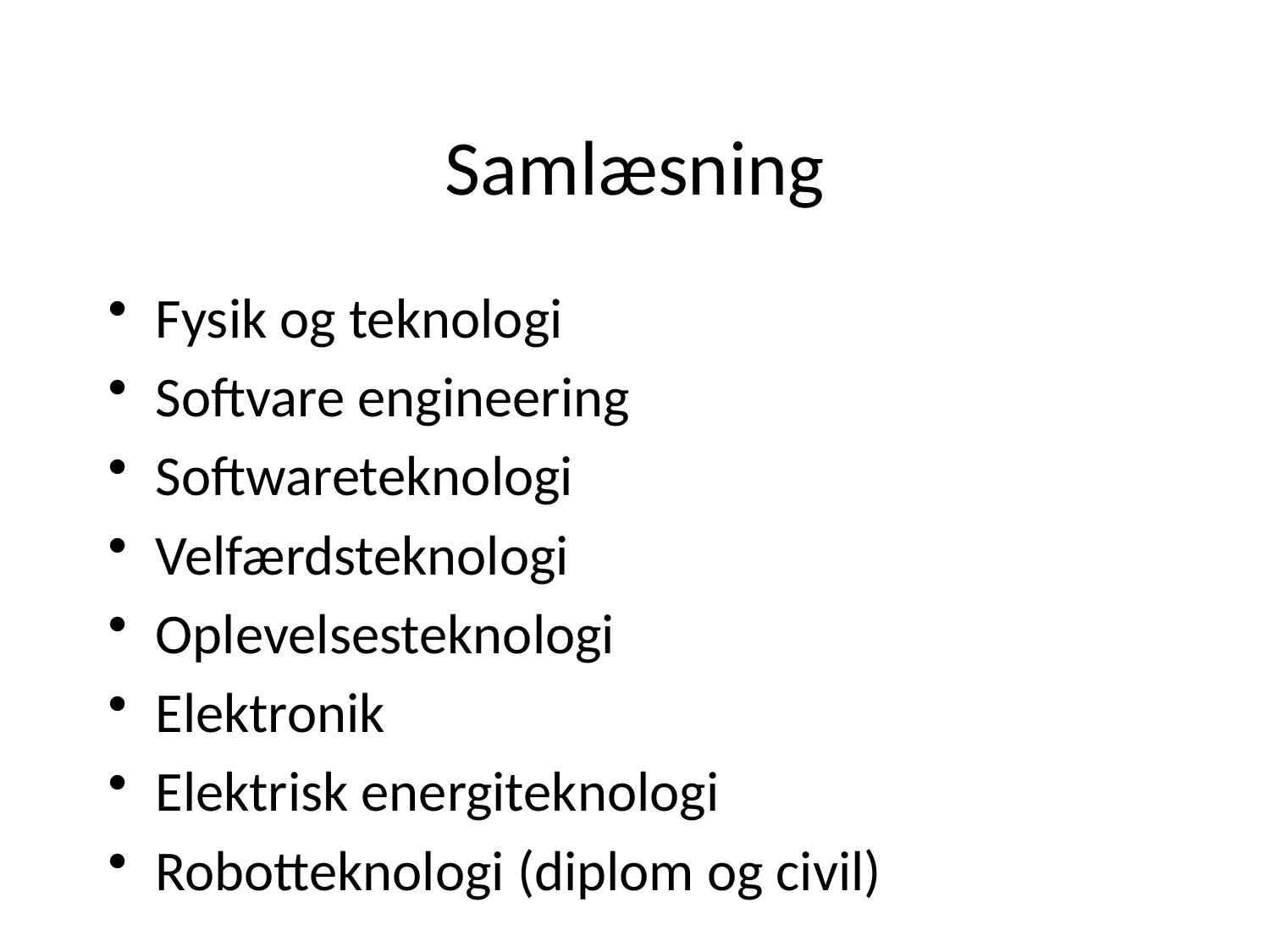

# Samlæsning
Fysik og teknologi
Softvare engineering
Softwareteknologi
Velfærdsteknologi
Oplevelsesteknologi
Elektronik
Elektrisk energiteknologi
Robotteknologi (diplom og civil)